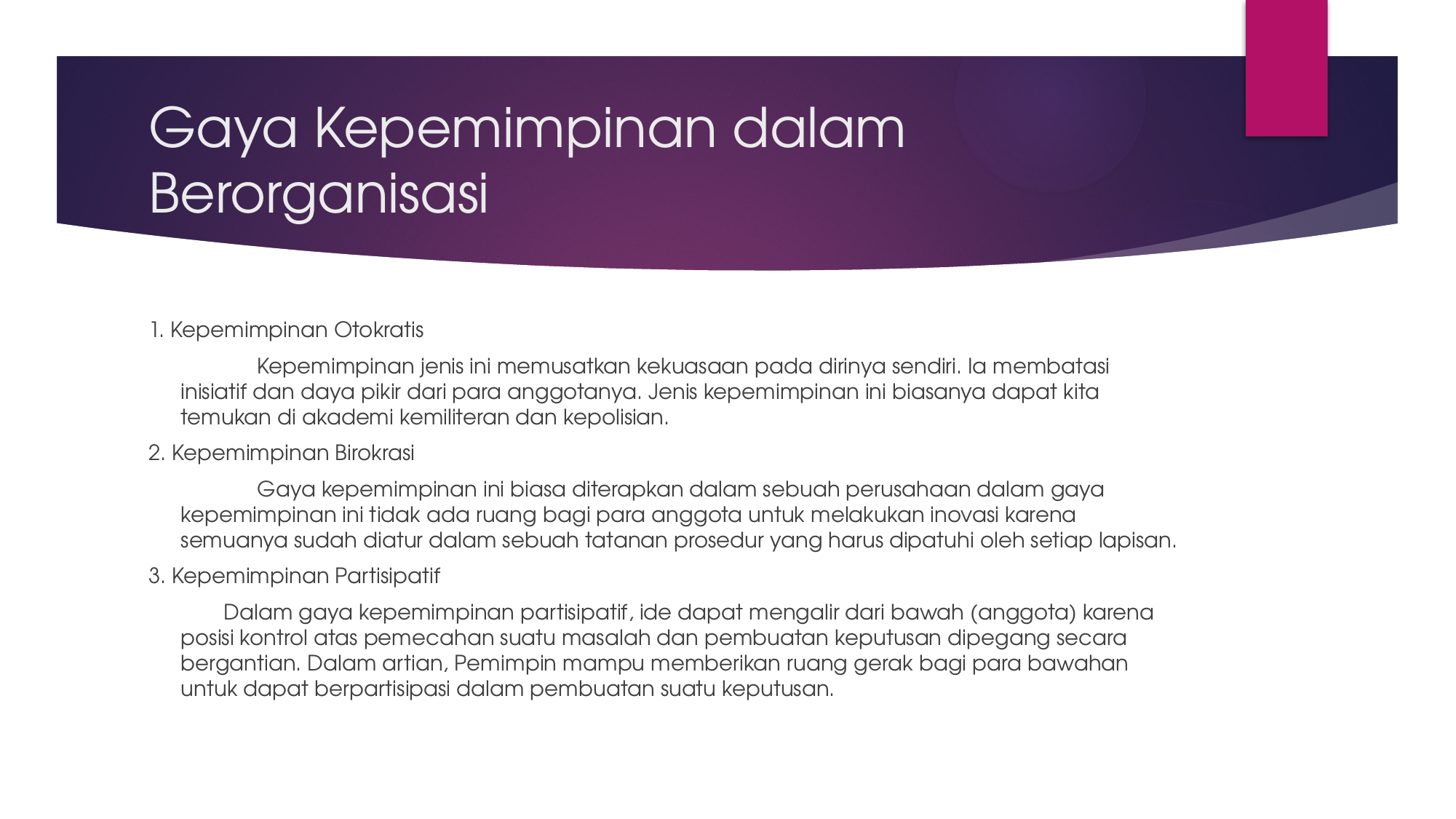

# Gaya Kepemimpinan dalam Berorganisasi
1. Kepemimpinan Otokratis
 	Kepemimpinan jenis ini memusatkan kekuasaan pada dirinya sendiri. Ia membatasi inisiatif dan daya pikir dari para anggotanya. Jenis kepemimpinan ini biasanya dapat kita temukan di akademi kemiliteran dan kepolisian.
2. Kepemimpinan Birokrasi
	Gaya kepemimpinan ini biasa diterapkan dalam sebuah perusahaan dalam gaya kepemimpinan ini tidak ada ruang bagi para anggota untuk melakukan inovasi karena semuanya sudah diatur dalam sebuah tatanan prosedur yang harus dipatuhi oleh setiap lapisan.
3. Kepemimpinan Partisipatif
Dalam gaya kepemimpinan partisipatif, ide dapat mengalir dari bawah (anggota) karena posisi kontrol atas pemecahan suatu masalah dan pembuatan keputusan dipegang secara bergantian. Dalam artian, Pemimpin mampu memberikan ruang gerak bagi para bawahan untuk dapat berpartisipasi dalam pembuatan suatu keputusan.